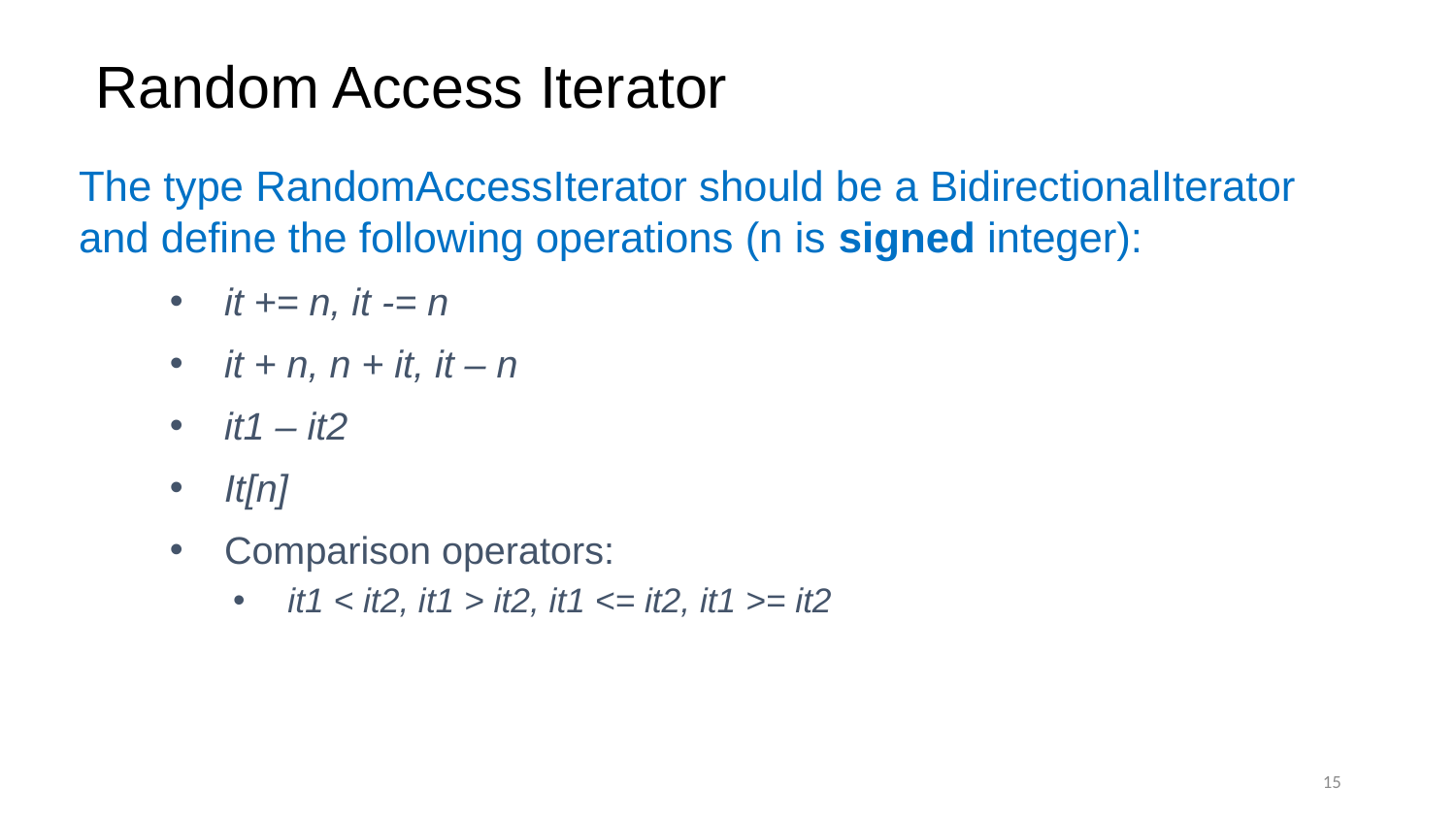

# Random Access Iterator
The type RandomAccessIterator should be a BidirectionalIterator and define the following operations (n is signed integer):
it += n, it -= n
it + n, n + it, it – n
it1 – it2
It[n]
Comparison operators:
it1 < it2, it1 > it2, it1 <= it2, it1 >= it2

15